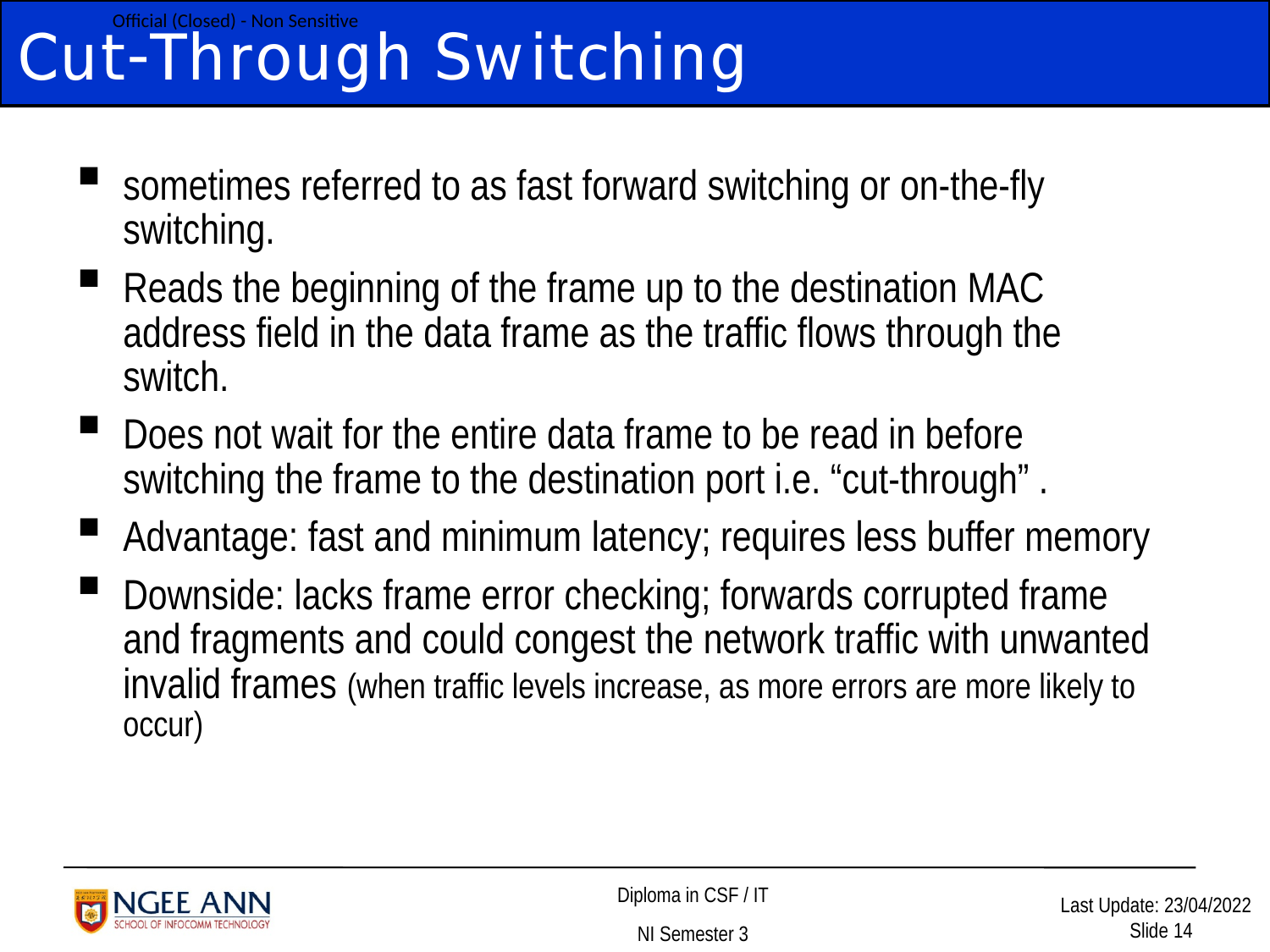

Cut-Through Switching
# sometimes referred to as fast forward switching or on-the-fly switching.
Reads the beginning of the frame up to the destination MAC address field in the data frame as the traffic flows through the switch.
Does not wait for the entire data frame to be read in before switching the frame to the destination port i.e. “cut-through” .
Advantage: fast and minimum latency; requires less buffer memory
Downside: lacks frame error checking; forwards corrupted frame and fragments and could congest the network traffic with unwanted invalid frames (when traffic levels increase, as more errors are more likely to occur)

Last Update: 29/9/2015
Slide 14